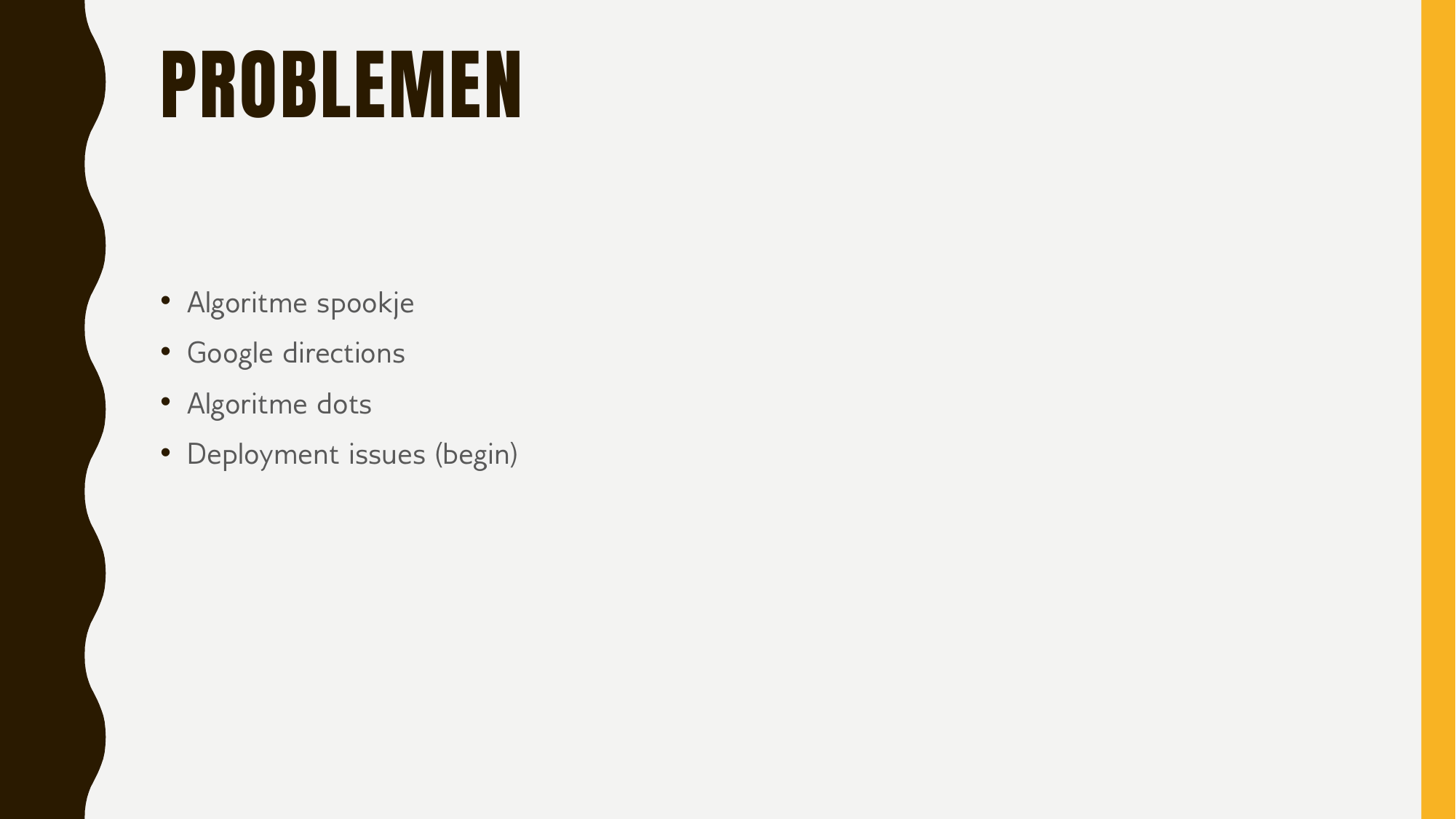

# Problemen
Algoritme spookje
Google directions
Algoritme dots
Deployment issues (begin)